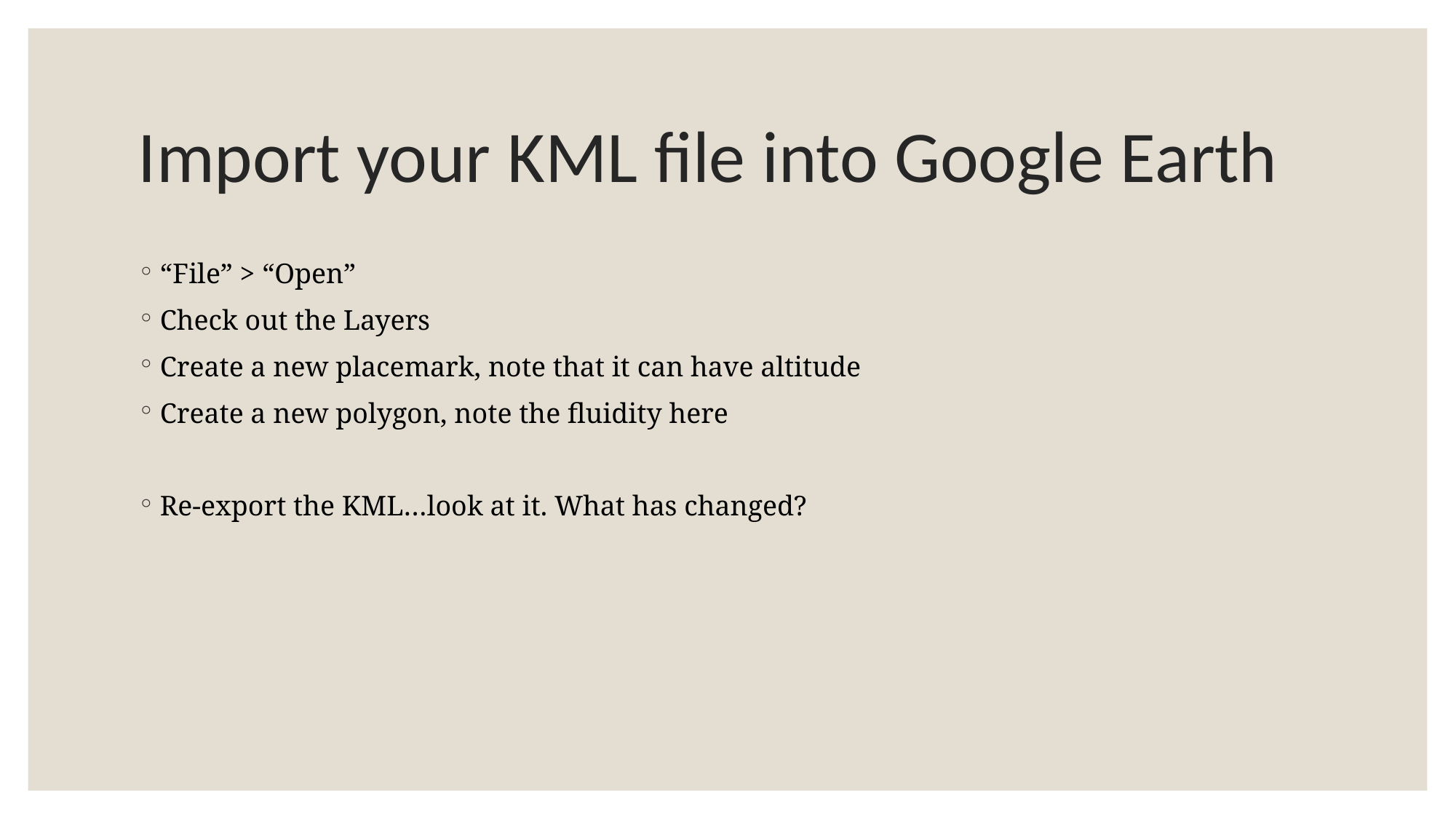

# Import your KML file into Google Earth
“File” > “Open”
Check out the Layers
Create a new placemark, note that it can have altitude
Create a new polygon, note the fluidity here

Re-export the KML…look at it. What has changed?